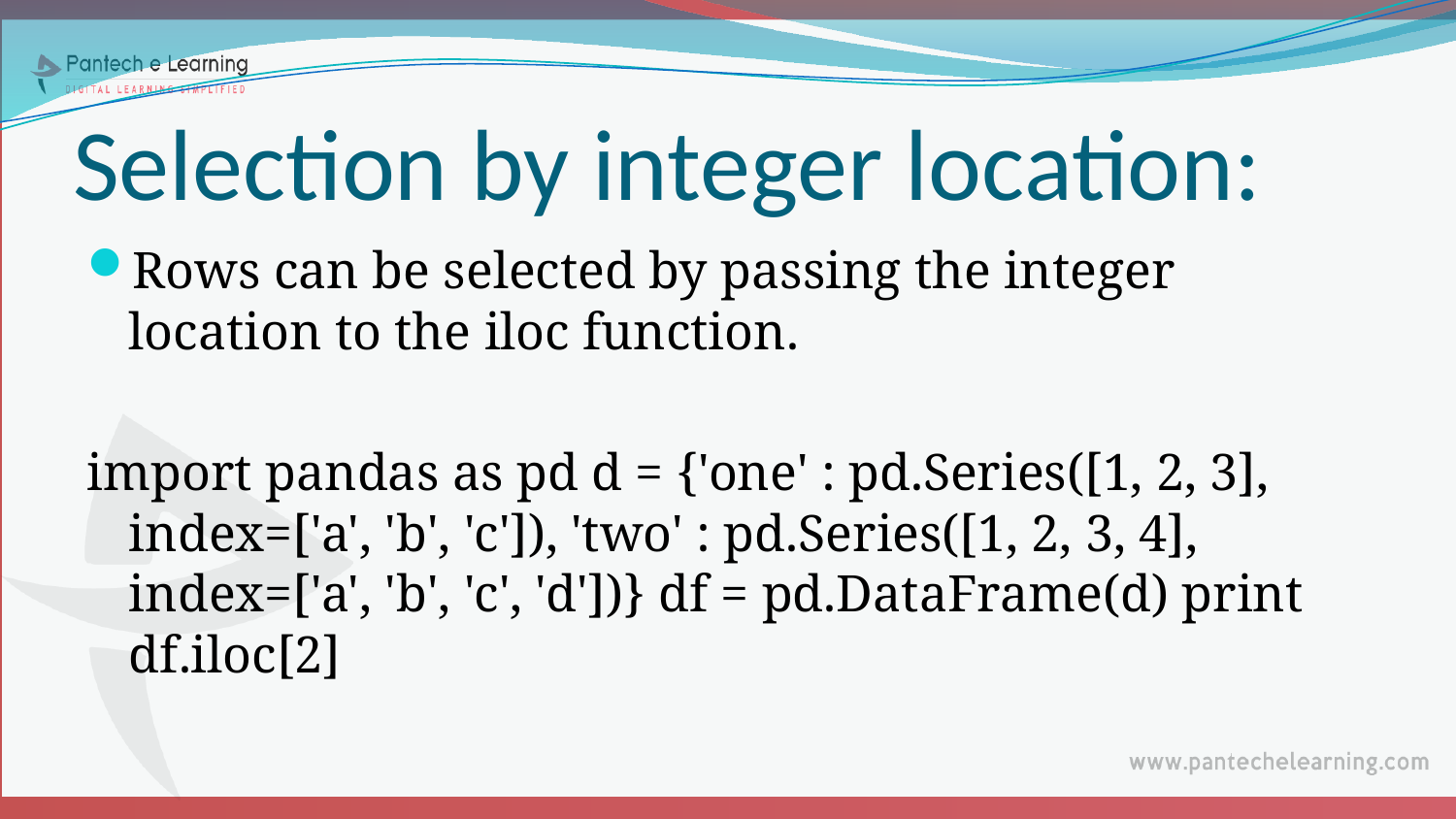

# Selection by integer location:
Rows can be selected by passing the integer location to the iloc function.

import pandas as pd d = {'one' : pd.Series([1, 2, 3], index=['a', 'b', 'c']), 'two' : pd.Series([1, 2, 3, 4], index=['a', 'b', 'c', 'd'])} df = pd.DataFrame(d) print df.iloc[2]